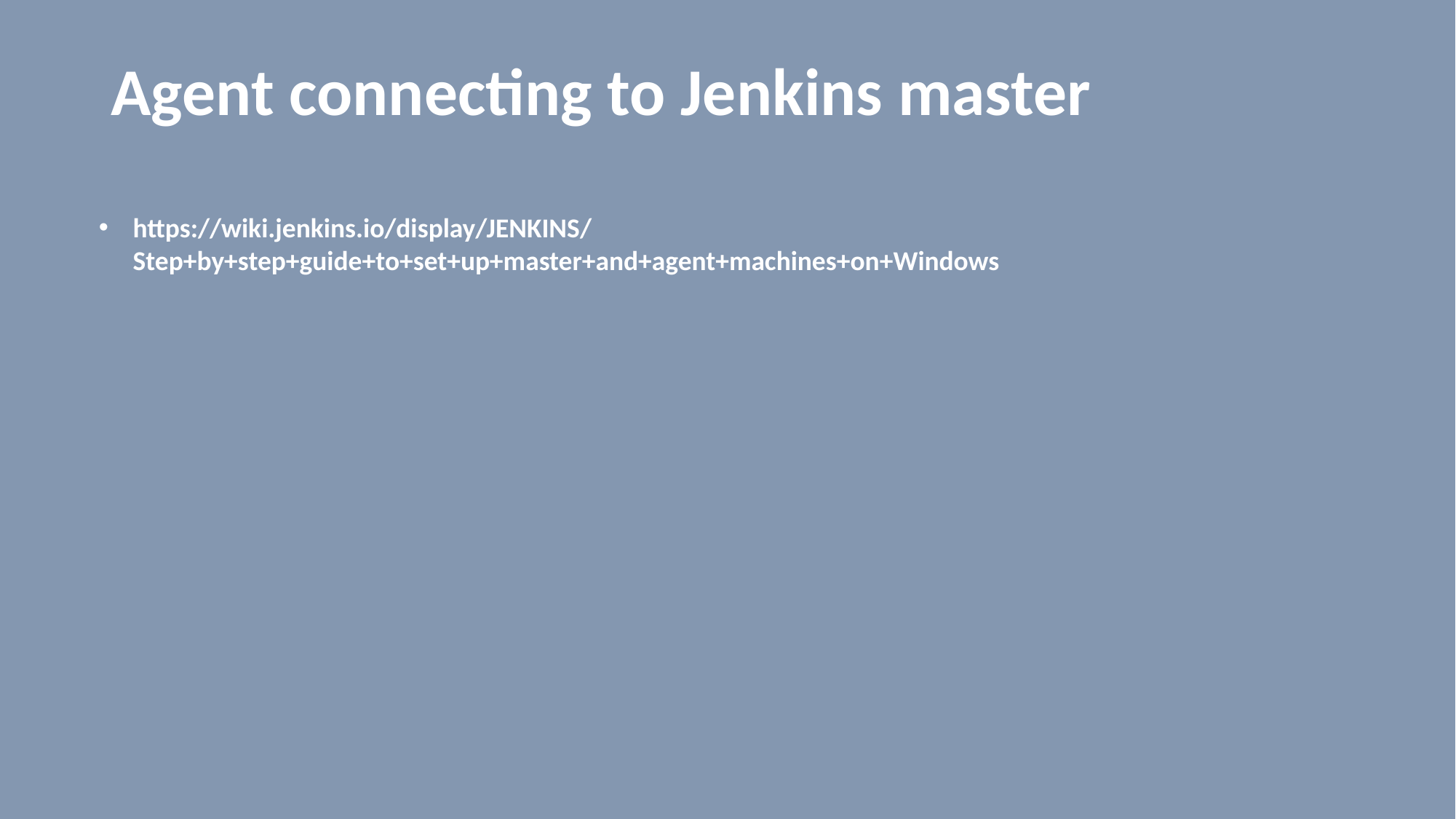

# Agent connecting to Jenkins master
https://wiki.jenkins.io/display/JENKINS/Step+by+step+guide+to+set+up+master+and+agent+machines+on+Windows